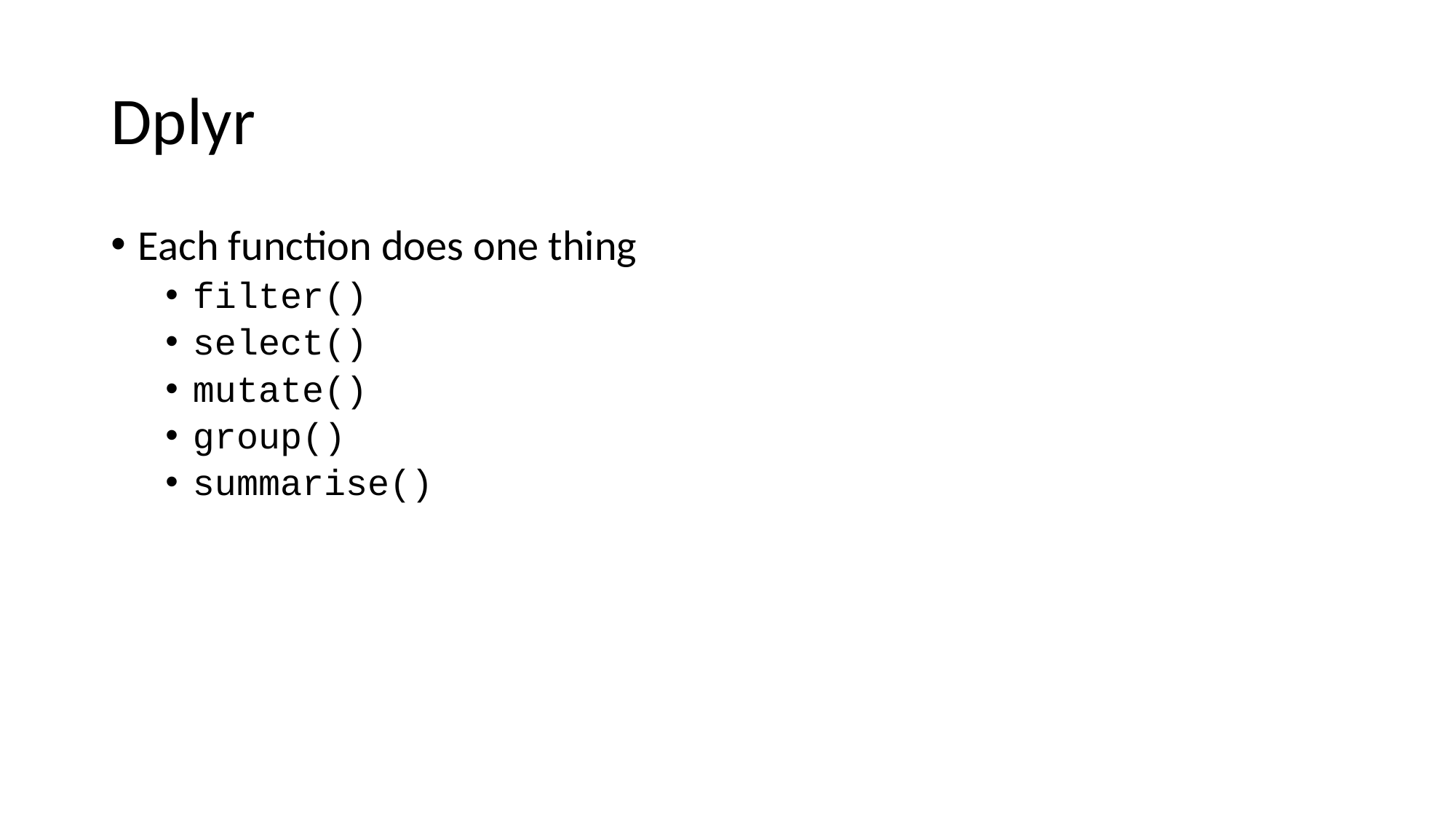

# Dplyr
Each function does one thing
filter()
select()
mutate()
group()
summarise()